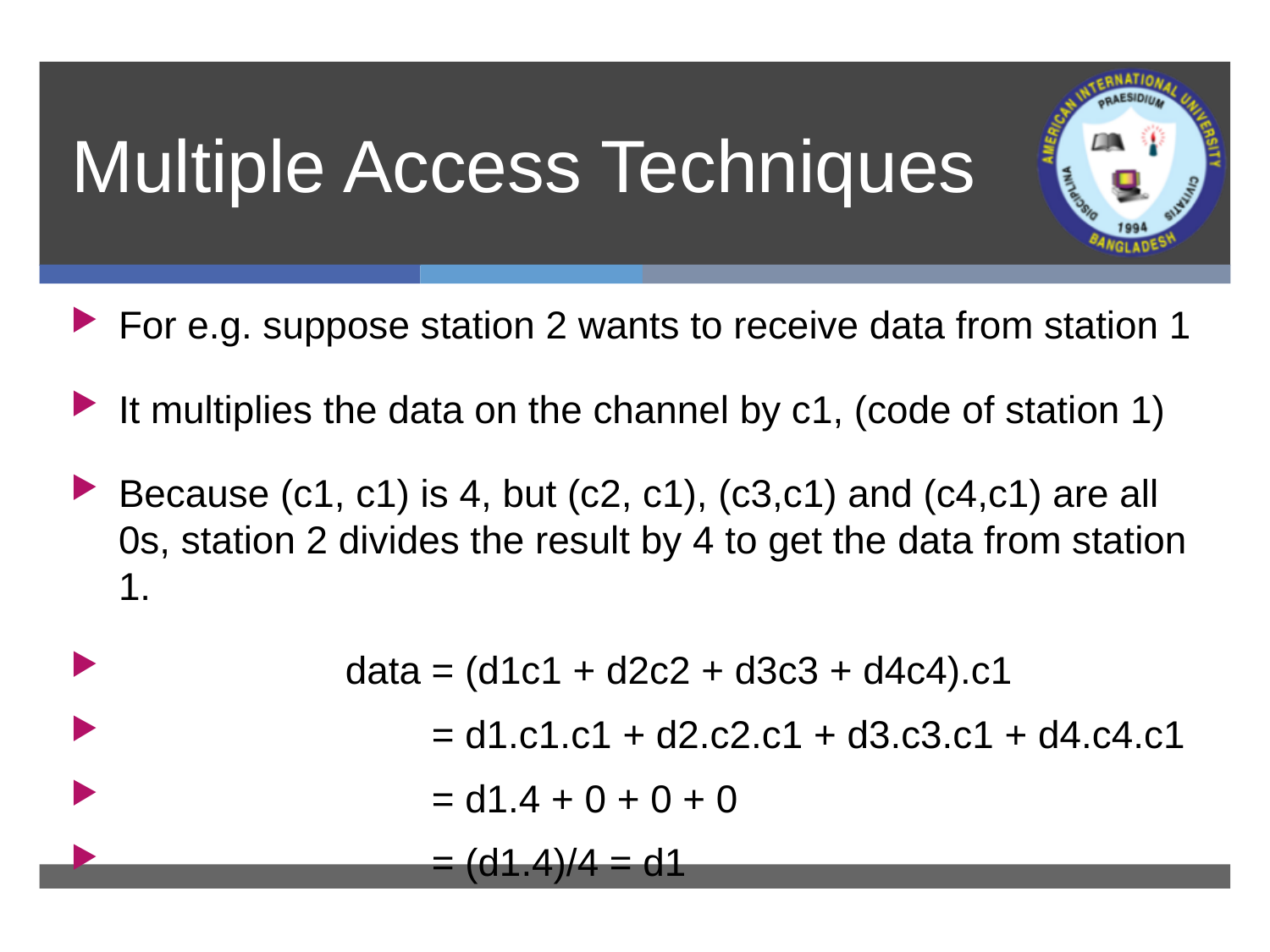

# Multiple Access Techniques

For e.g. suppose station 2 wants to receive data from station 1

It multiplies the data on the channel by c1, (code of station 1)

Because (c1, c1) is 4, but (c2, c1), (c3,c1) and (c4,c1) are all 0s, station 2 divides the result by 4 to get the data from station 1.

                     data = (d1c1 + d2c2 + d3c3 + d4c4).c1
                             = d1.c1.c1 + d2.c2.c1 + d3.c3.c1 + d4.c4.c1
                             = d1.4 + 0 + 0 + 0
                             = (d1.4)/4 = d1